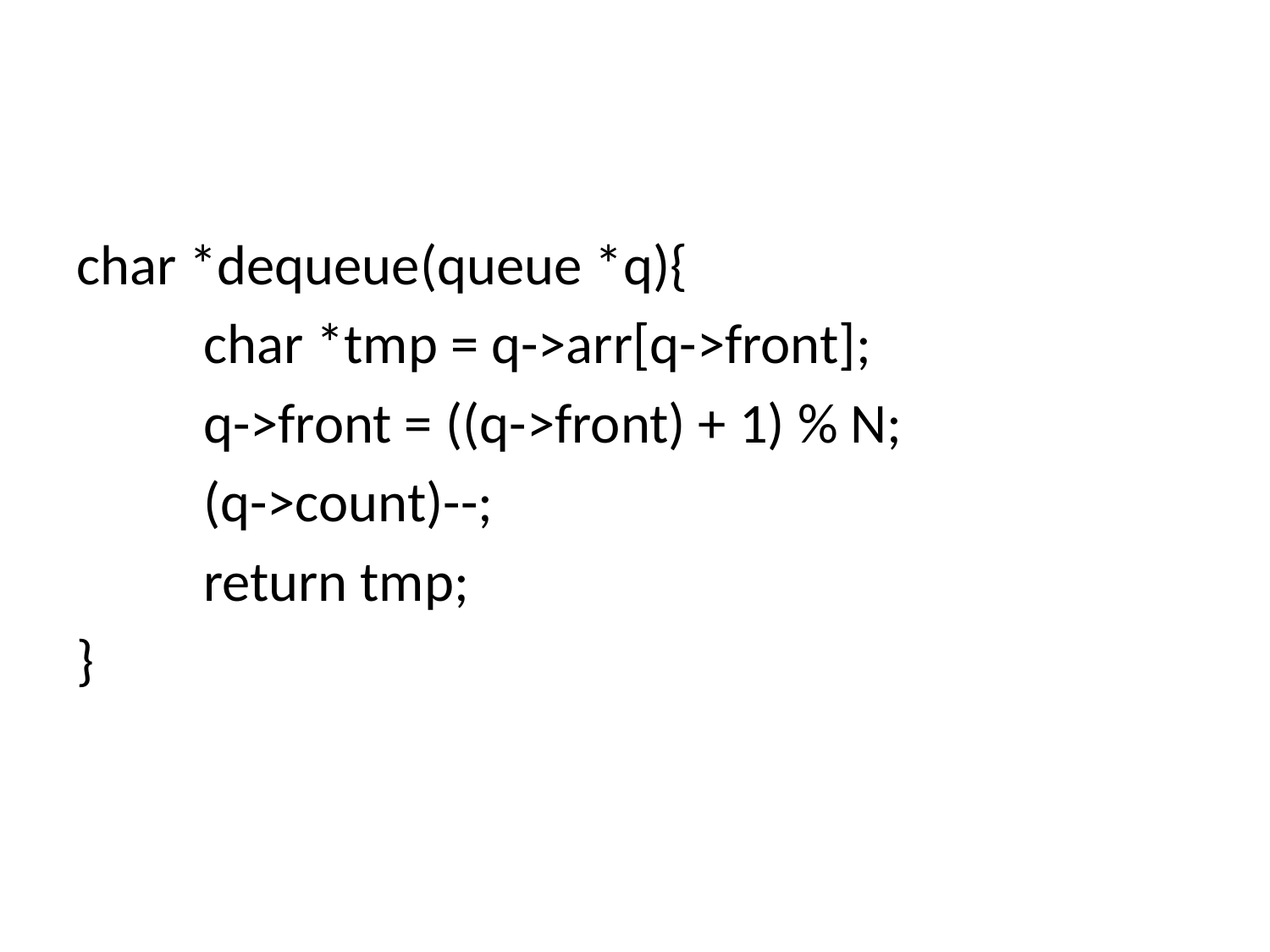

#
char *dequeue(queue *q){
	char *tmp = q->arr[q->front];
	q->front = ((q->front) + 1) % N;
	(q->count)--;
	return tmp;
}